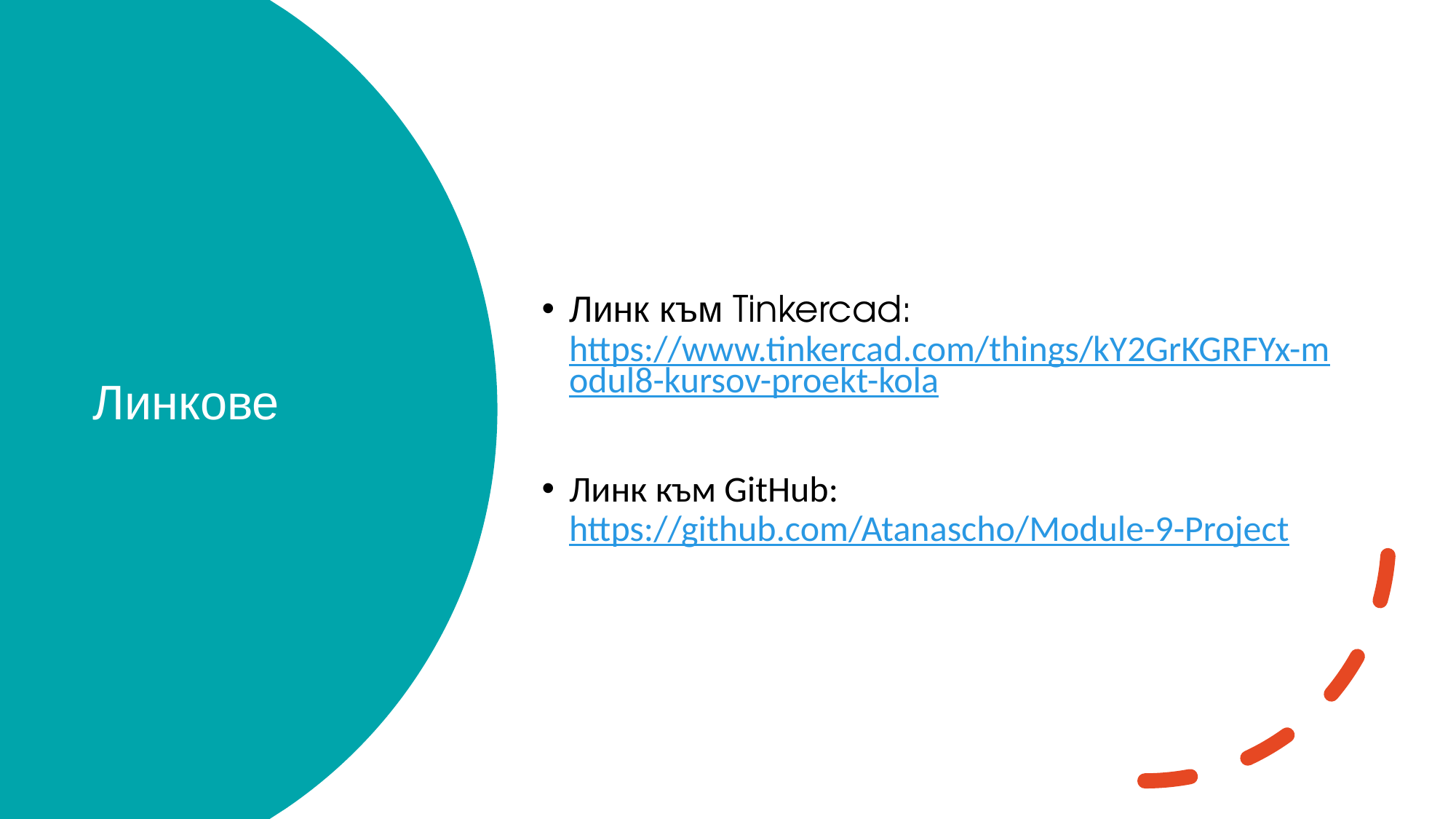

Линк към Tinkercad: https://www.tinkercad.com/things/kY2GrKGRFYx-modul8-kursov-proekt-kola

Линк към GitHub: https://github.com/Atanascho/Module-9-Project
# Линкове